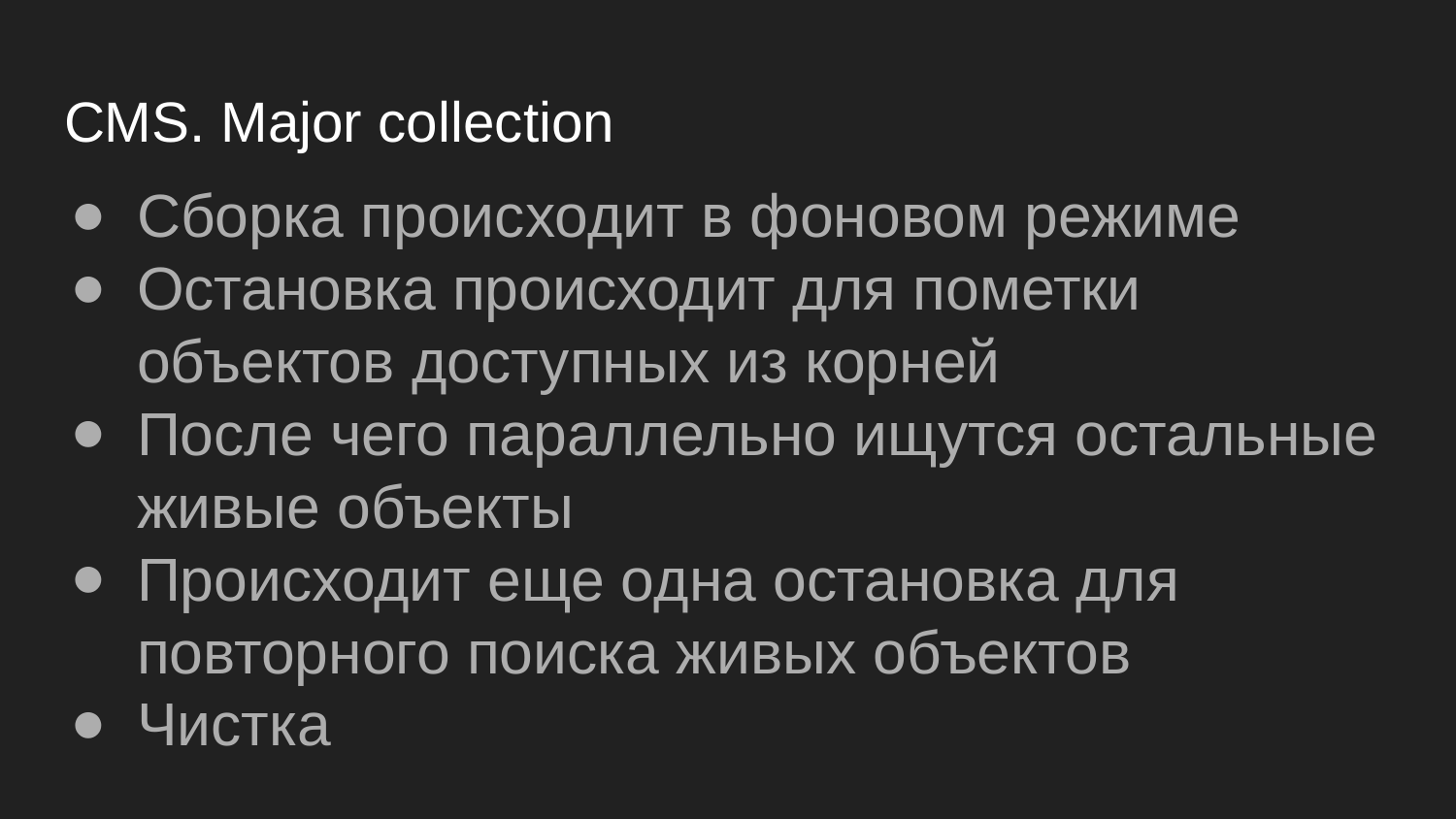

# CMS. Major collection
Сборка происходит в фоновом режиме
Остановка происходит для пометки объектов доступных из корней
После чего параллельно ищутся остальные живые объекты
Происходит еще одна остановка для повторного поиска живых объектов
Чистка